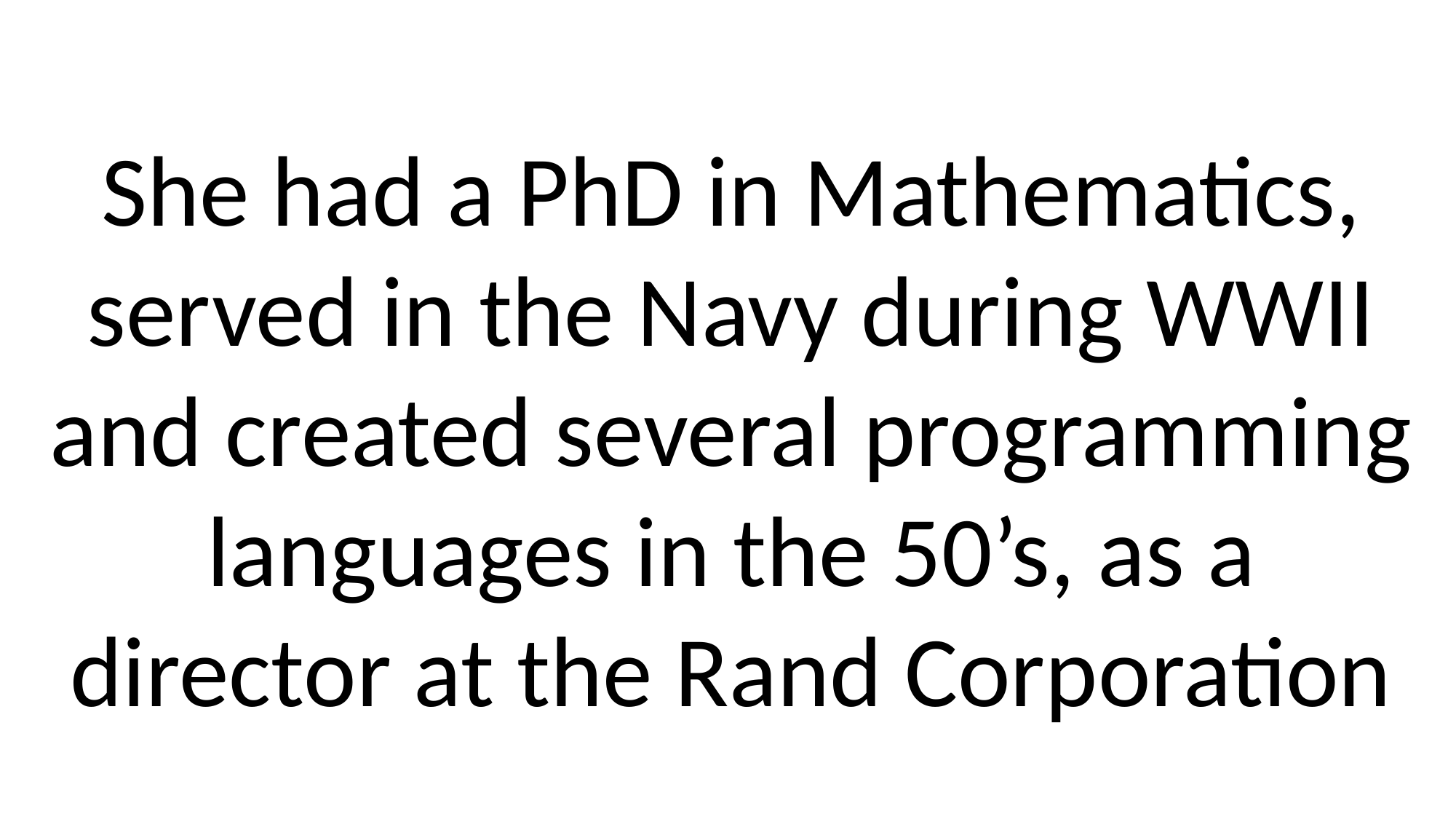

She had a PhD in Mathematics, served in the Navy during WWII and created several programming languages in the 50’s, as a director at the Rand Corporation